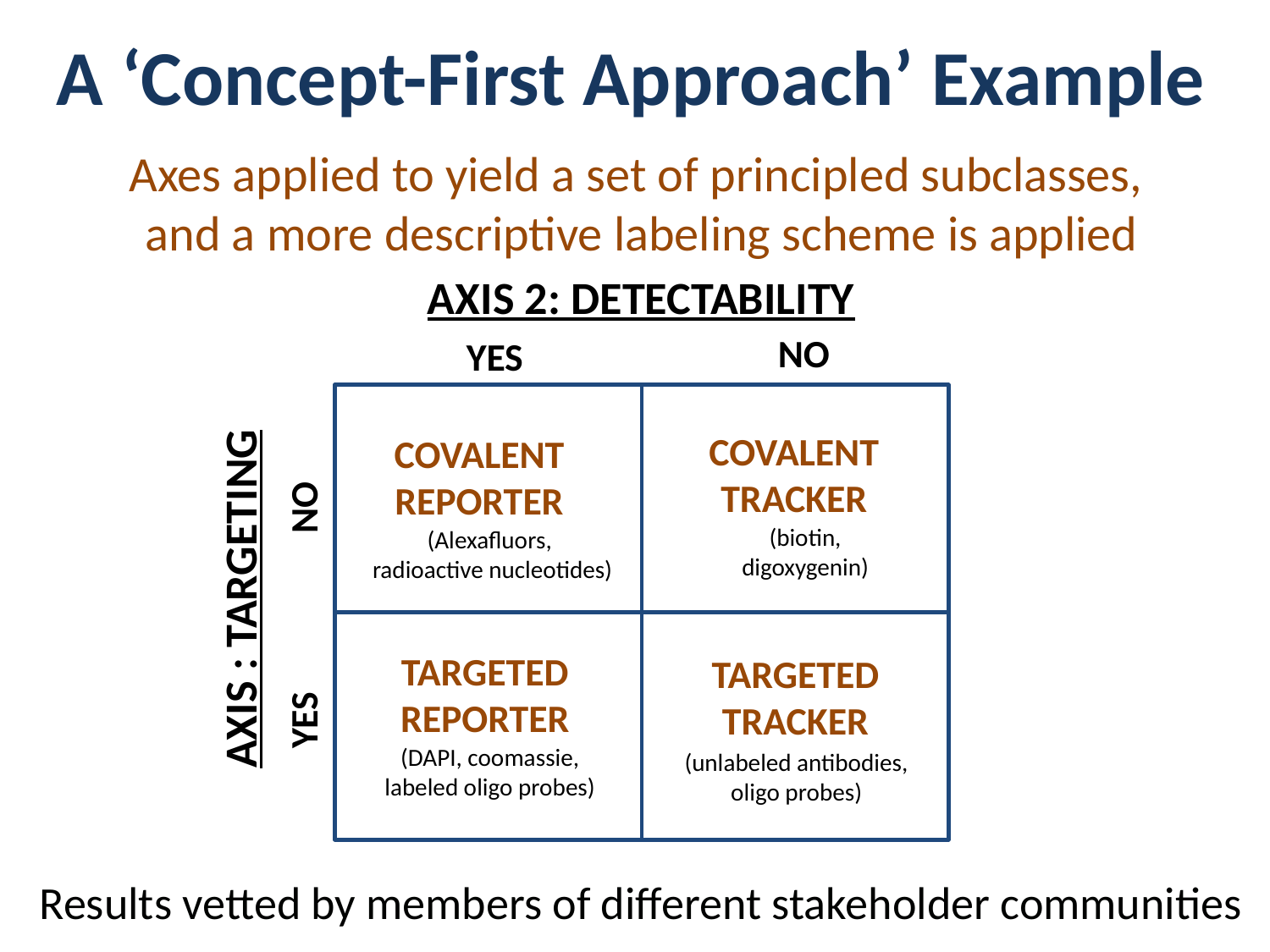

A ‘Concept-First Approach’ Example
Axes applied to yield a set of principled subclasses,
and a more descriptive labeling scheme is applied
AXIS 2: DETECTABILITY
NO
YES

COVALENT
TRACKER
COVALENT
REPORTER
NO
(biotin,
digoxygenin)
(Alexafluors,
radioactive nucleotides)
AXIS : TARGETING
TARGETED
REPORTER
TARGETED
TRACKER
YES
(DAPI, coomassie,
labeled oligo probes)
(unlabeled antibodies,
oligo probes)
Results vetted by members of different stakeholder communities